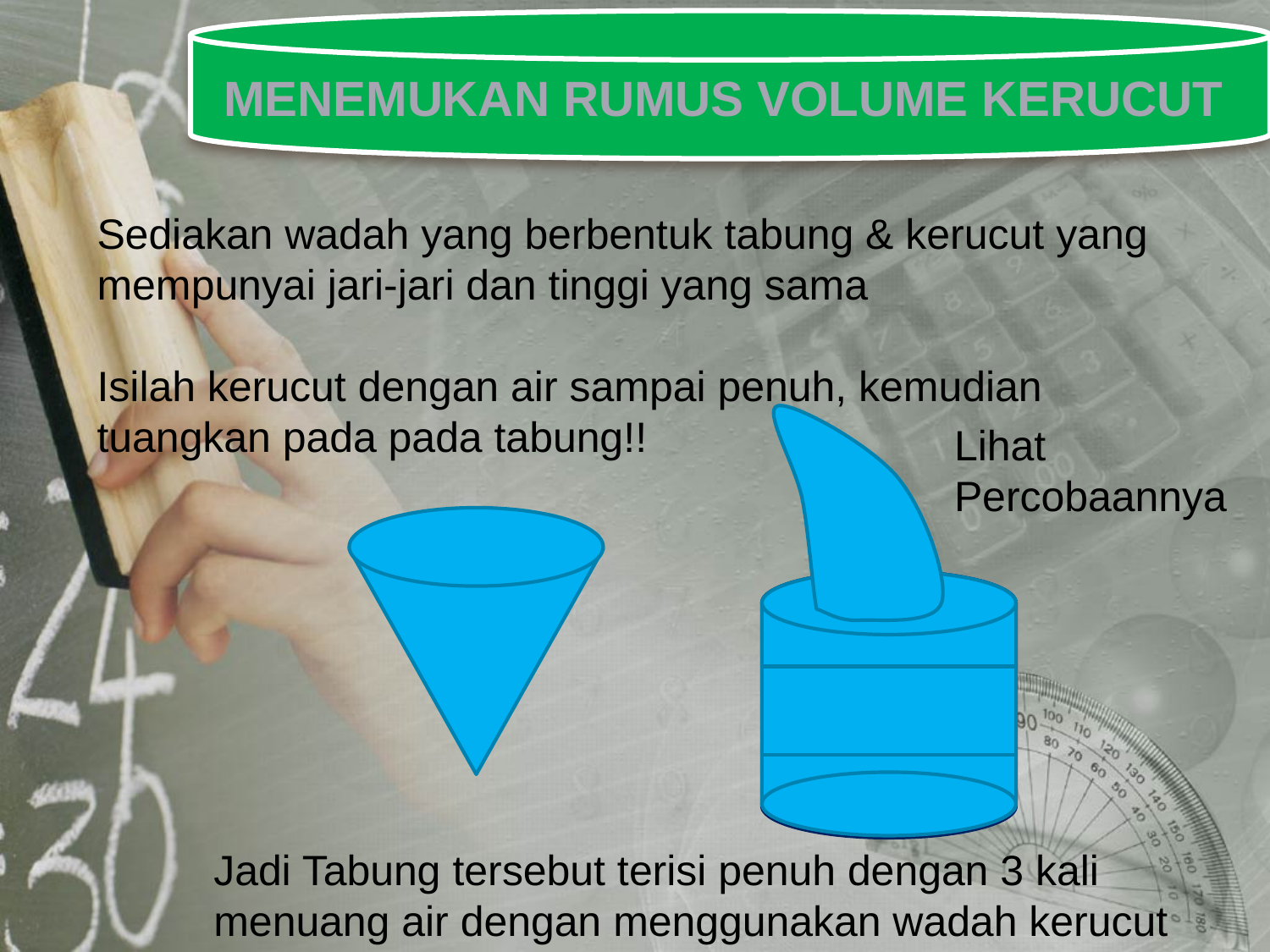

MENEMUKAN RUMUS VOLUME KERUCUT
Sediakan wadah yang berbentuk tabung & kerucut yang mempunyai jari-jari dan tinggi yang sama

Isilah kerucut dengan air sampai penuh, kemudian tuangkan pada pada tabung!!

Lihat Percobaannya

Jadi Tabung tersebut terisi penuh dengan 3 kali menuang air dengan menggunakan wadah kerucut